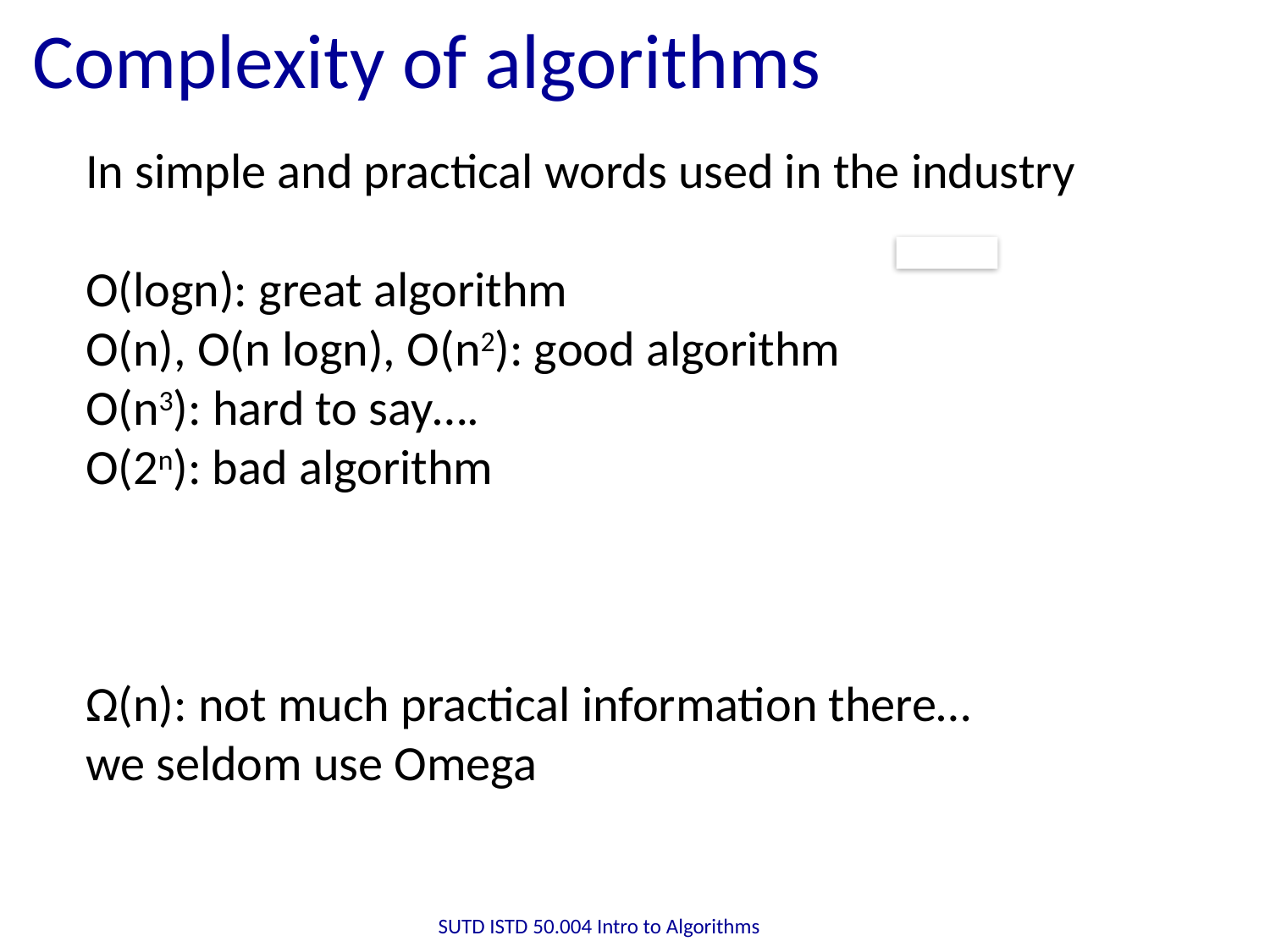

# Complexity of algorithms
In simple and practical words used in the industry

O(logn): great algorithm
O(n), O(n logn), O(n2): good algorithm
O(n3): hard to say….
O(2n): bad algorithm

Ω(n): not much practical information there…
we seldom use Omega

SUTD ISTD 50.004 Intro to Algorithms